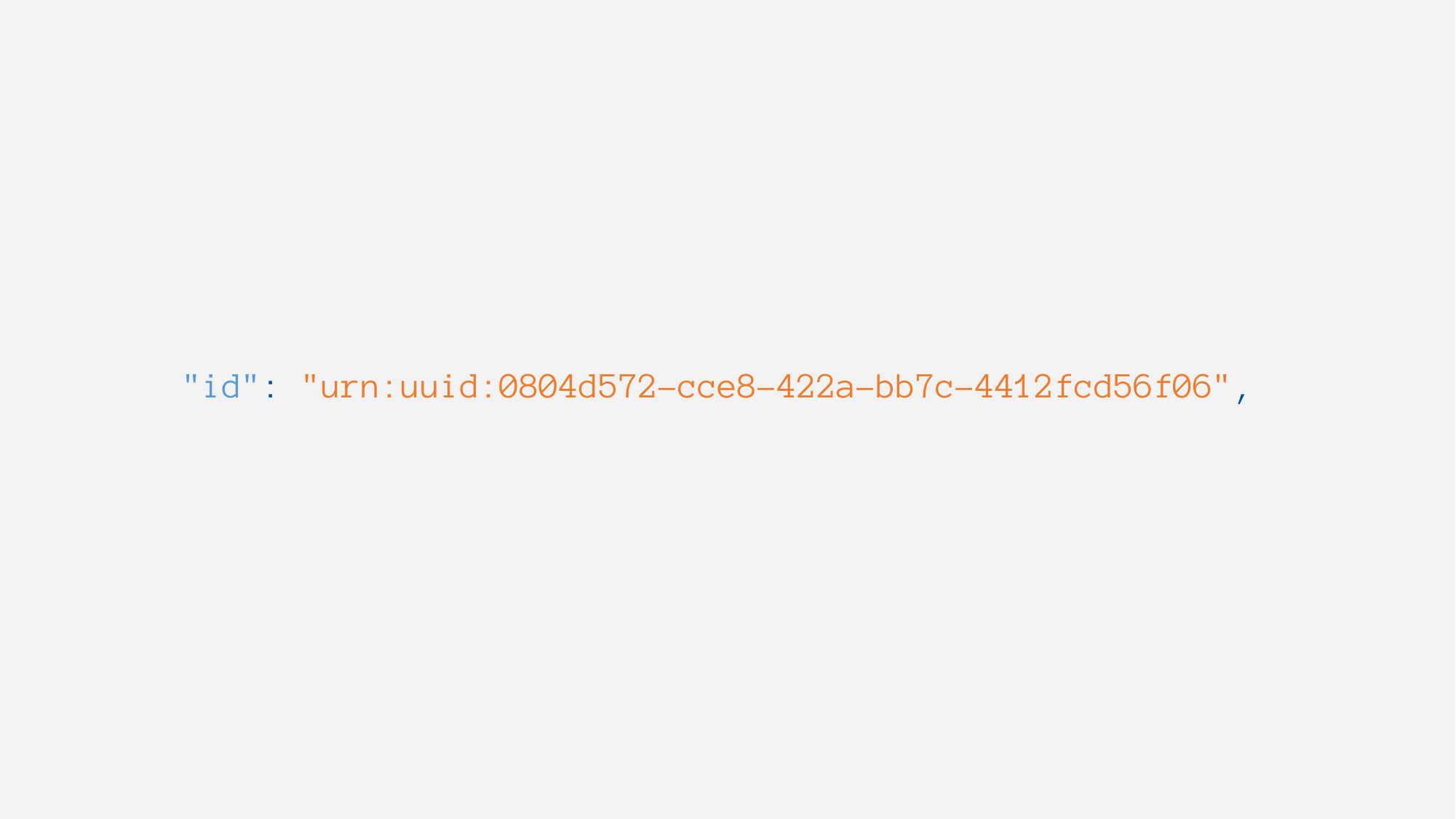

"securityDefinitions": {
     "basic_sc": {
         "scheme": "basic",
         "in": "header”
         }
     },
"security": [ "basic_sc" ]
"id": "urn:uuid:0804d572-cce8-422a-bb7c-4412fcd56f06",
"title": "Coffee Machine"